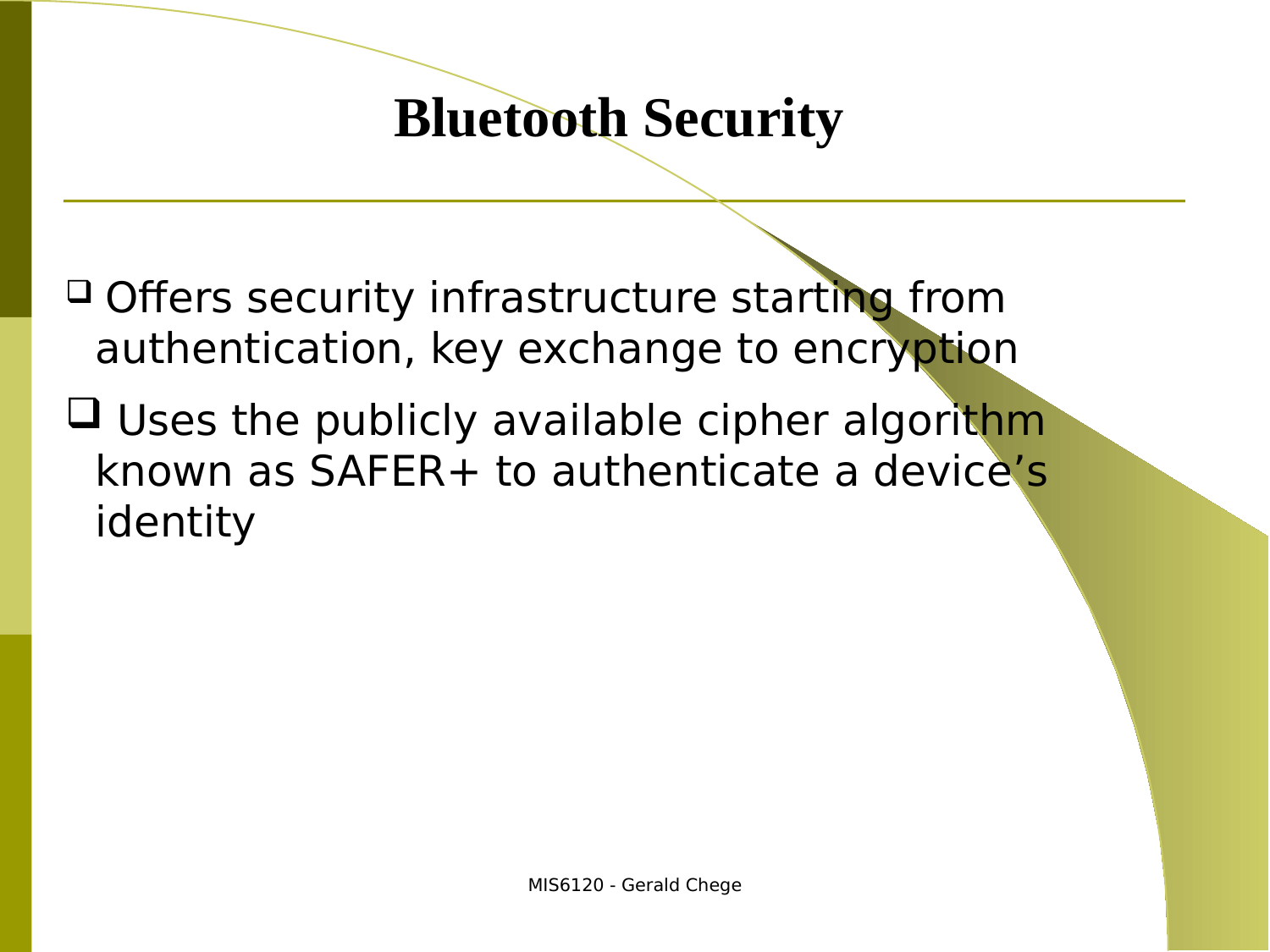

Bluetooth Security
 Offers security infrastructure starting from authentication, key exchange to encryption
 Uses the publicly available cipher algorithm known as SAFER+ to authenticate a device’s identity

MIS6120 - Gerald Chege